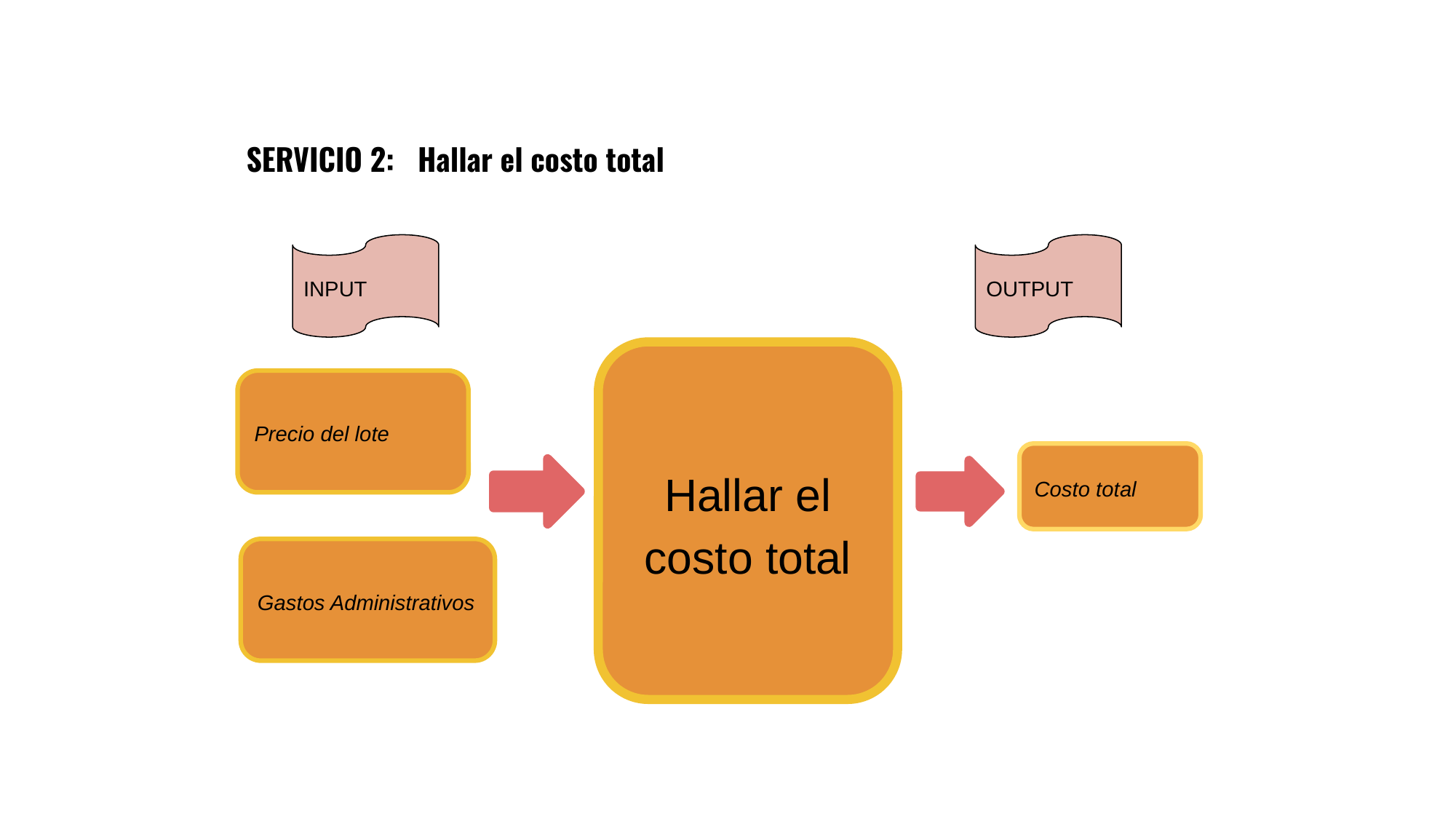

SERVICIO 2:   Hallar el costo total

Hallar el costo total
Precio del lote
Costo total
Gastos Administrativos
INPUT
OUTPUT